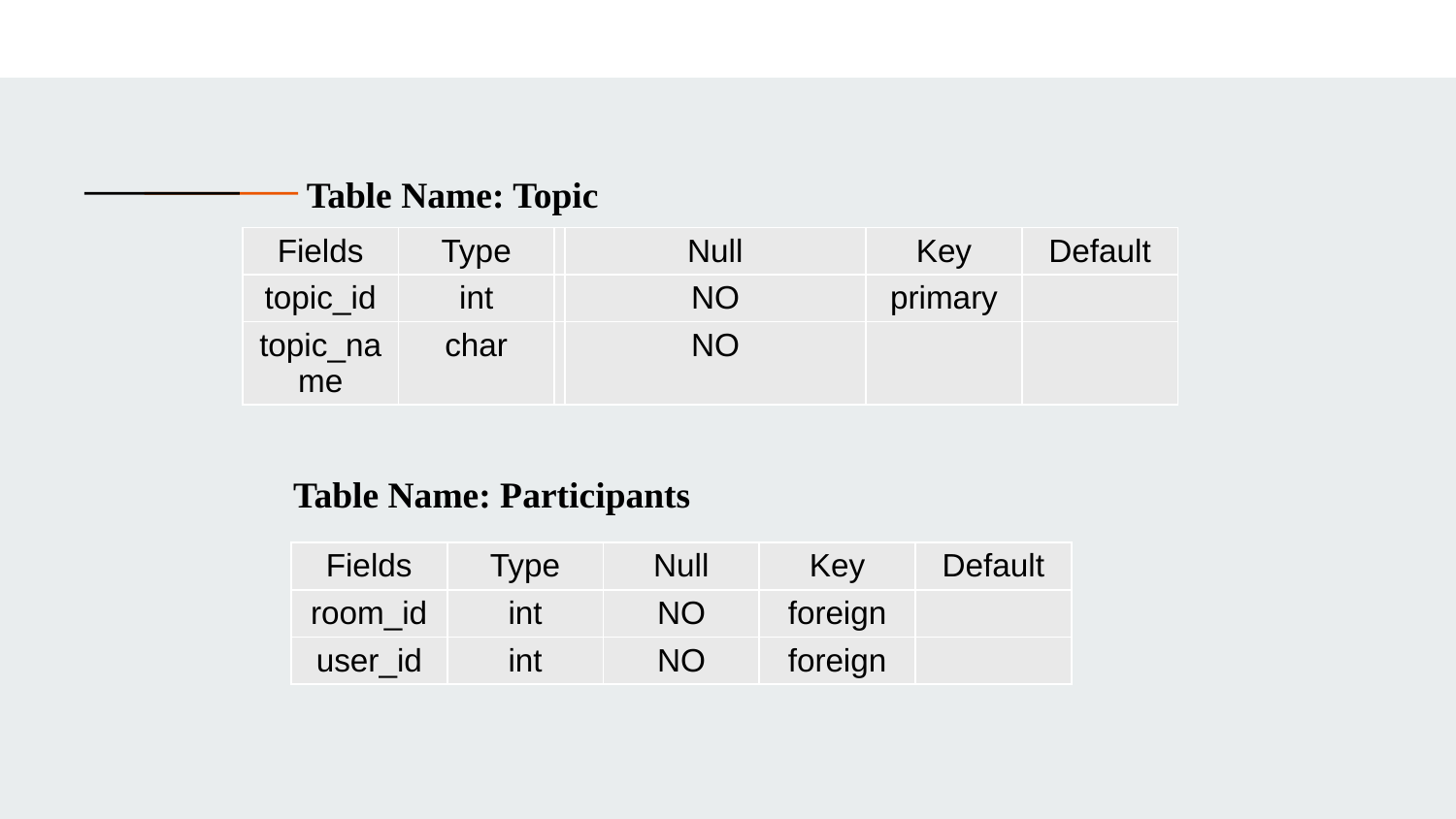

Table Name: Topic
| Fields | Type |  | Null | Key | Default |
| --- | --- | --- | --- | --- | --- |
| topic\_id | int |  | NO | primary |  |
| topic\_name | char |  | NO |  |  |
Table Name: Participants
| Fields | Type | Null | Key | Default |
| --- | --- | --- | --- | --- |
| room\_id | int | NO | foreign |  |
| user\_id | int | NO | foreign |  |